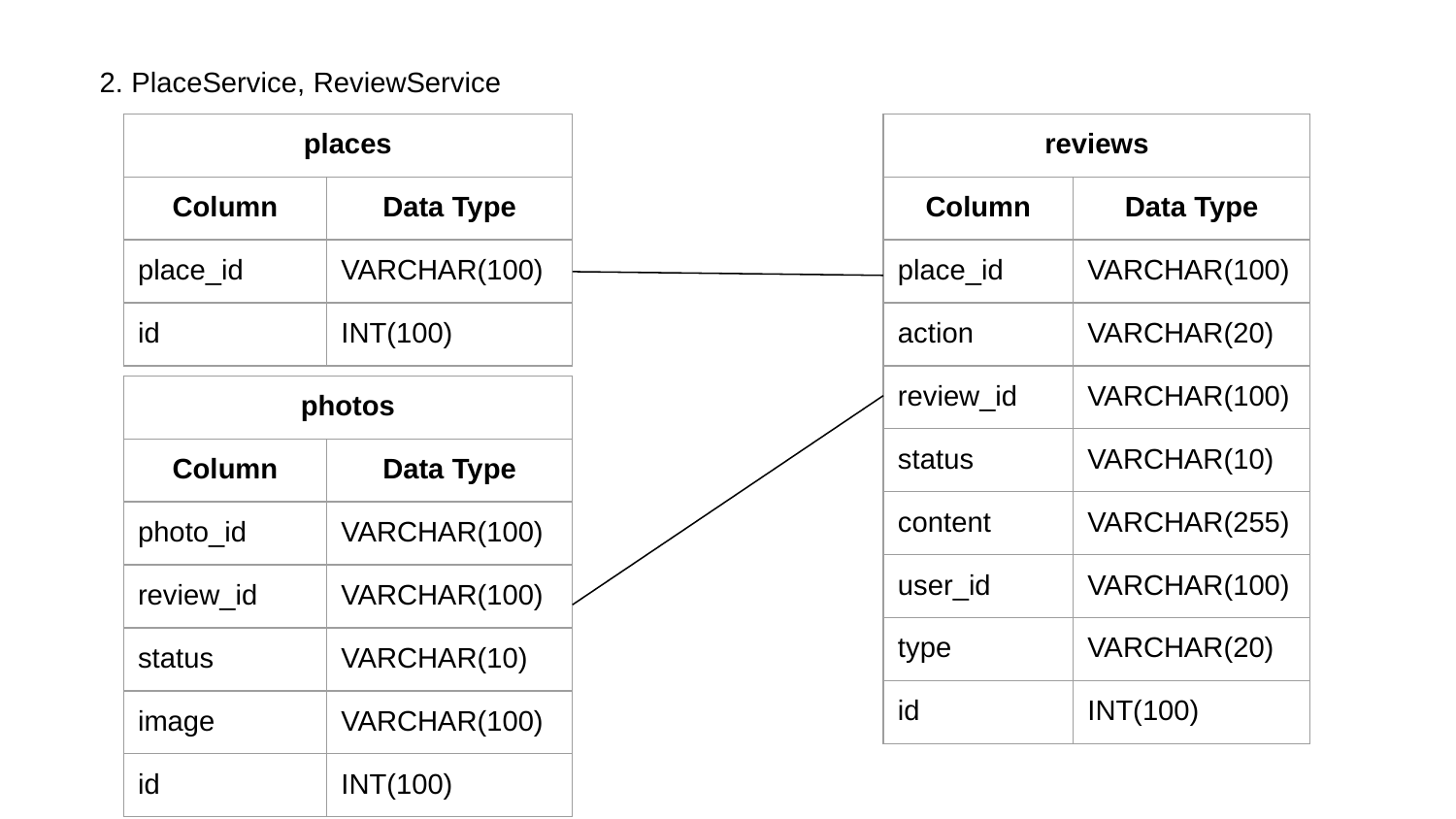

2. PlaceService, ReviewService
| places |  |
| --- | --- |
| Column | Data Type |
| place\_id | VARCHAR(100) |
| id | INT(100) |
| reviews |  |
| --- | --- |
| Column | Data Type |
| place\_id | VARCHAR(100) |
| action | VARCHAR(20) |
| review\_id | VARCHAR(100) |
| status | VARCHAR(10) |
| content | VARCHAR(255) |
| user\_id | VARCHAR(100) |
| type | VARCHAR(20) |
| id | INT(100) |
| photos |  |
| --- | --- |
| Column | Data Type |
| photo\_id | VARCHAR(100) |
| review\_id | VARCHAR(100) |
| status | VARCHAR(10) |
| image | VARCHAR(100) |
| id | INT(100) |